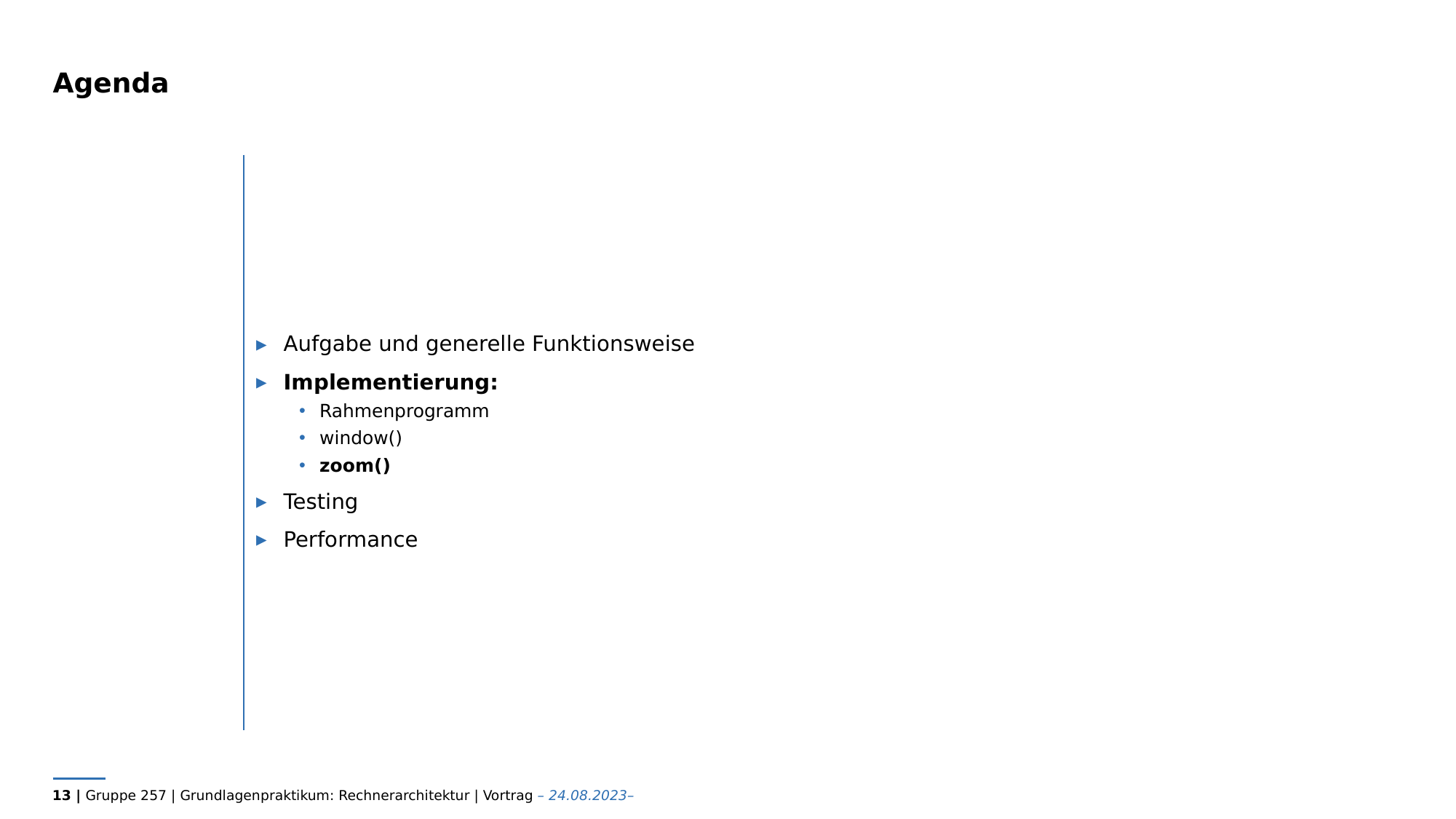

# Agenda

Aufgabe und generelle Funktionsweise
Implementierung:
Rahmenprogramm
window()
zoom()
Testing
Performance